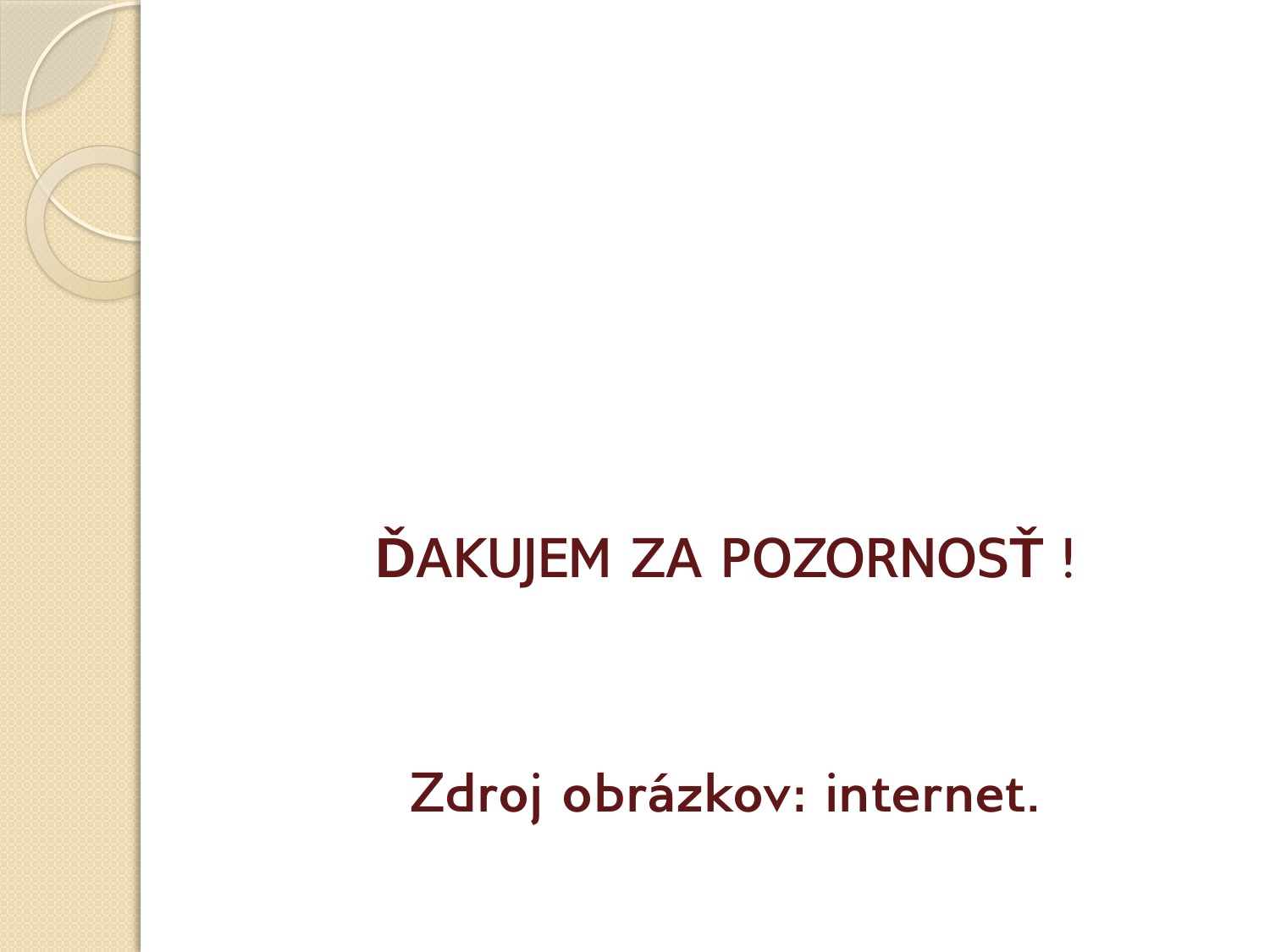

#

ĎAKUJEM ZA POZORNOSŤ !

Zdroj obrázkov: internet.